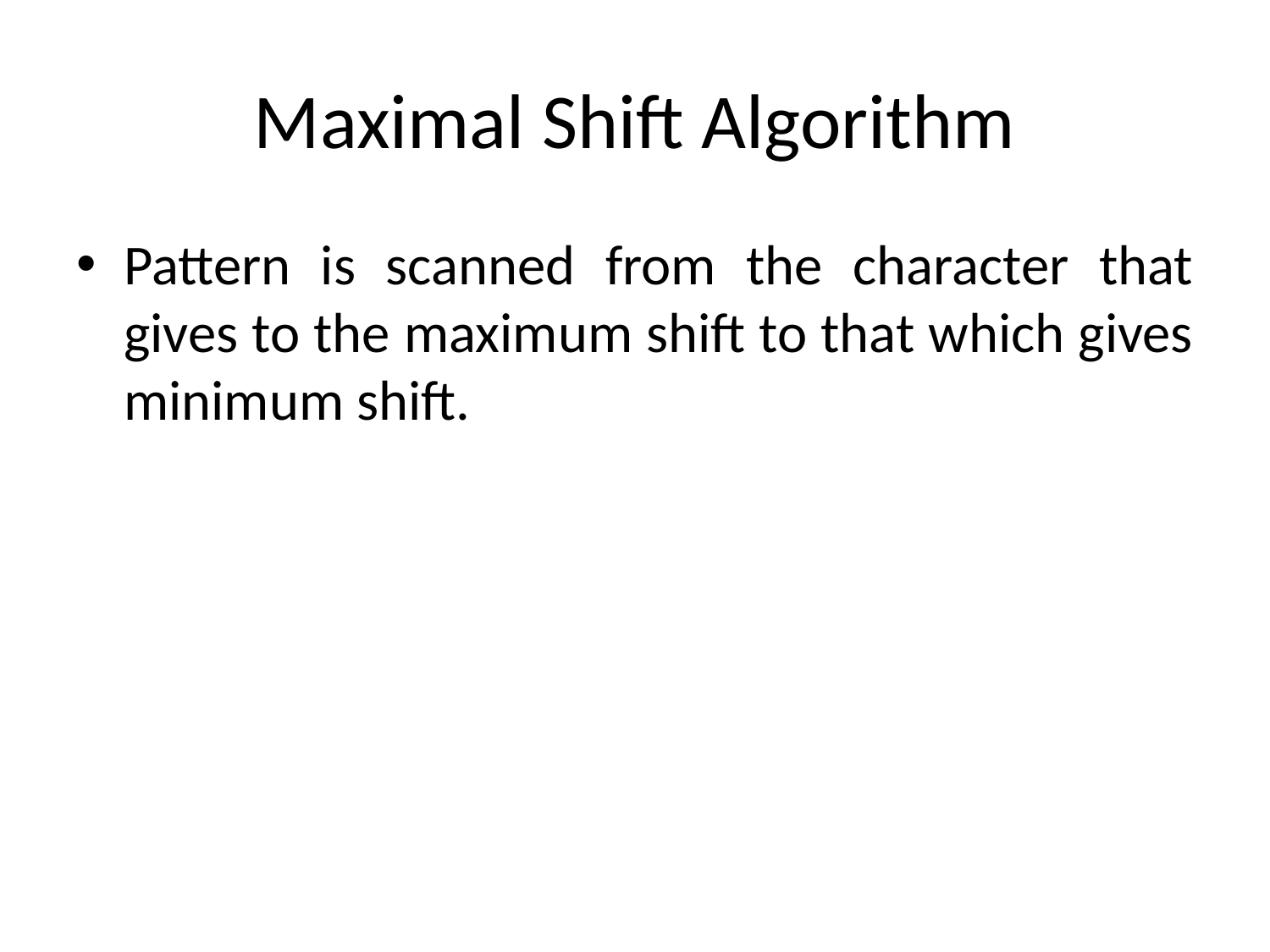

# Maximal Shift Algorithm
Pattern is scanned from the character that gives to the maximum shift to that which gives minimum shift.